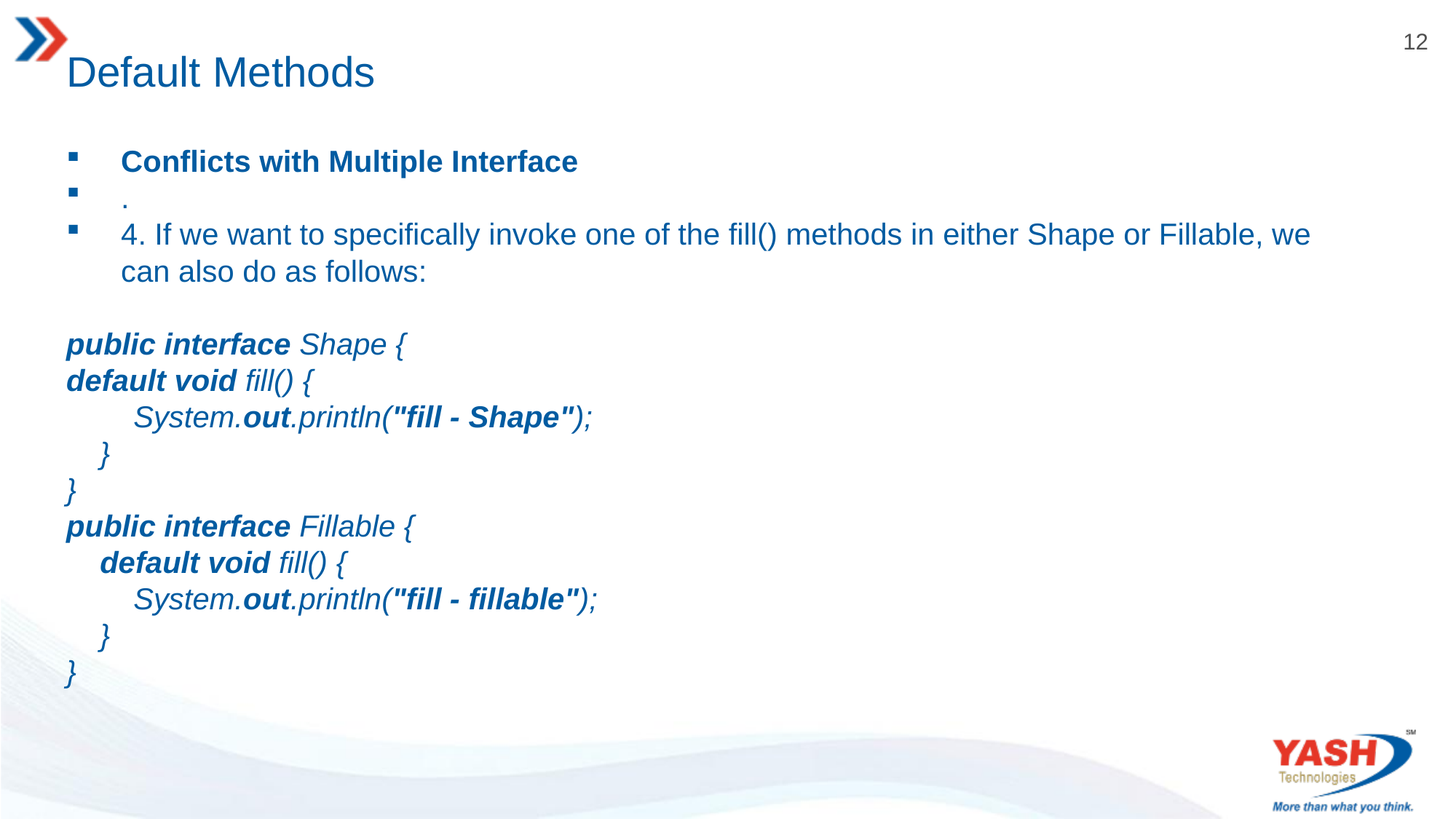

# Default Methods
Conflicts with Multiple Interface
.
4. If we want to specifically invoke one of the fill() methods in either Shape or Fillable, we can also do as follows:

public interface Shape {
default void fill() {
        System.out.println("fill - Shape");
    }
}
public interface Fillable {
    default void fill() {
        System.out.println("fill - fillable");
    }
}